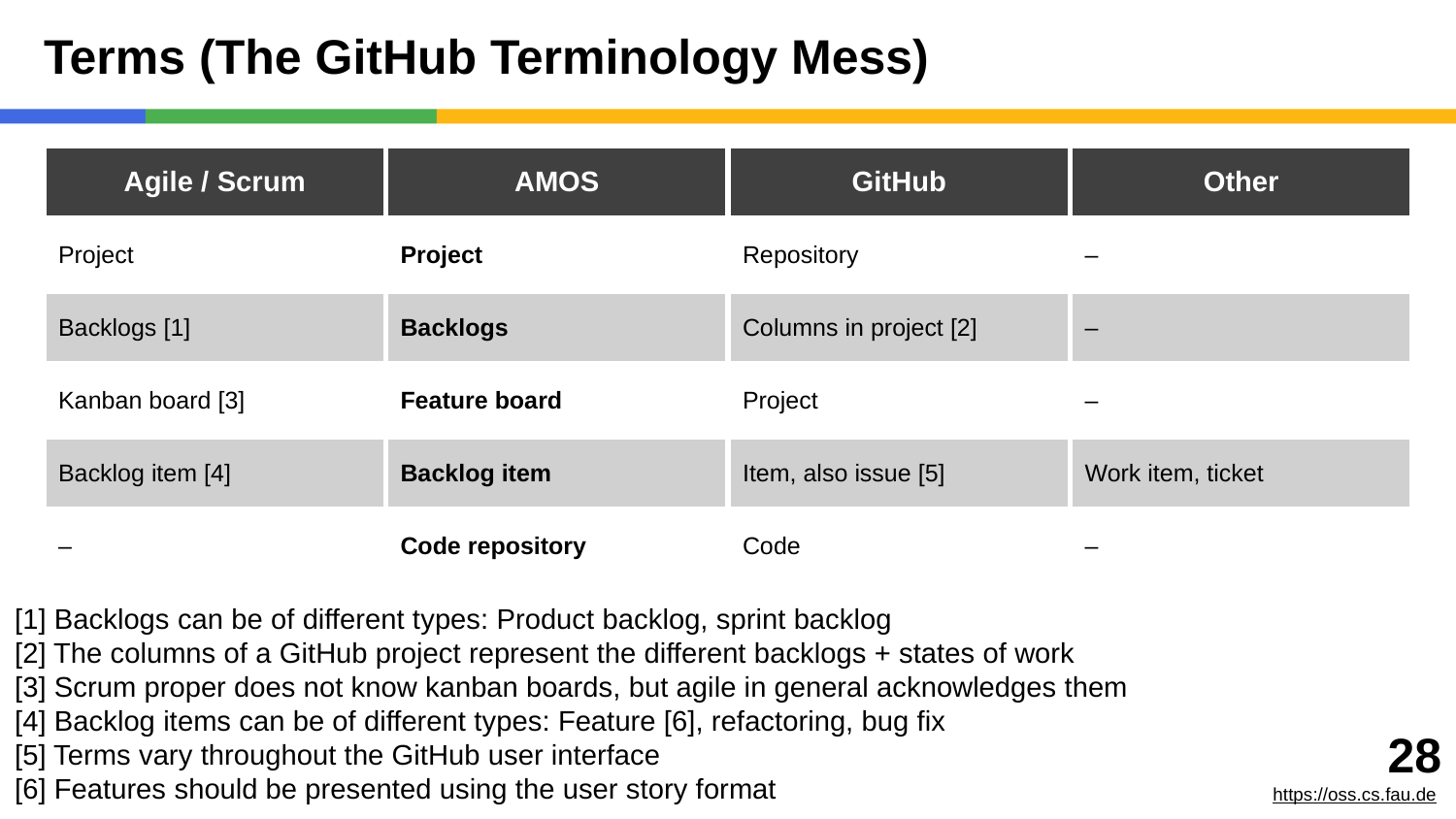

# Terms (The GitHub Terminology Mess)
| Agile / Scrum | AMOS | GitHub | Other |
| --- | --- | --- | --- |
| Project | Project | Repository | – |
| Backlogs [1] | Backlogs | Columns in project [2] | – |
| Kanban board [3] | Feature board | Project | – |
| Backlog item [4] | Backlog item | Item, also issue [5] | Work item, ticket |
| – | Code repository | Code | – |
[1] Backlogs can be of different types: Product backlog, sprint backlog
[2] The columns of a GitHub project represent the different backlogs + states of work
[3] Scrum proper does not know kanban boards, but agile in general acknowledges them
[4] Backlog items can be of different types: Feature [6], refactoring, bug fix
[5] Terms vary throughout the GitHub user interface
[6] Features should be presented using the user story format
28
https://oss.cs.fau.de